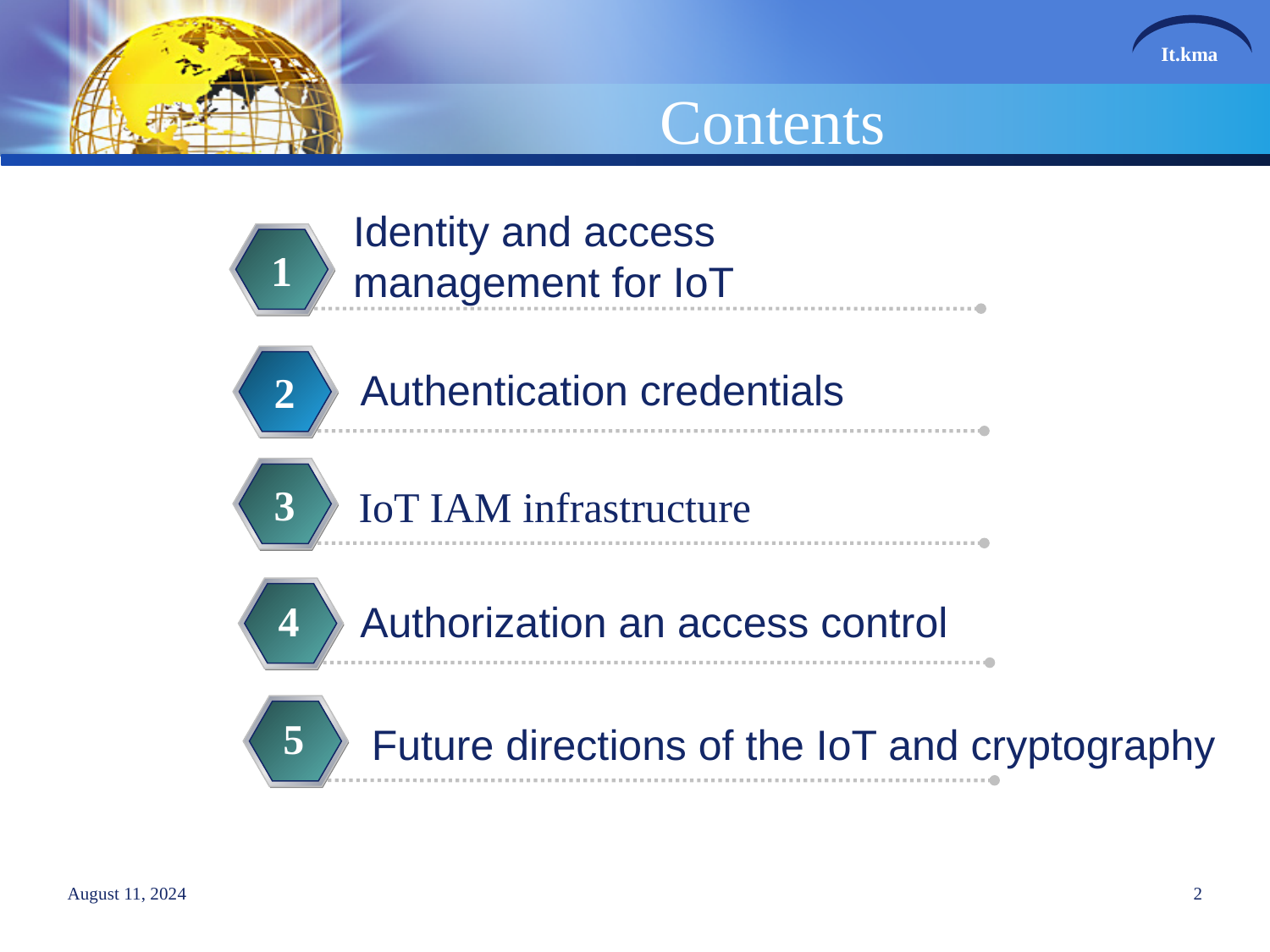

# Contents
Identity and access management for IoT

1

Authentication credentials
2

3
IoT IAM infrastructure

4
Authorization an access control
4
5

5
4
Future directions of the IoT and cryptography
5